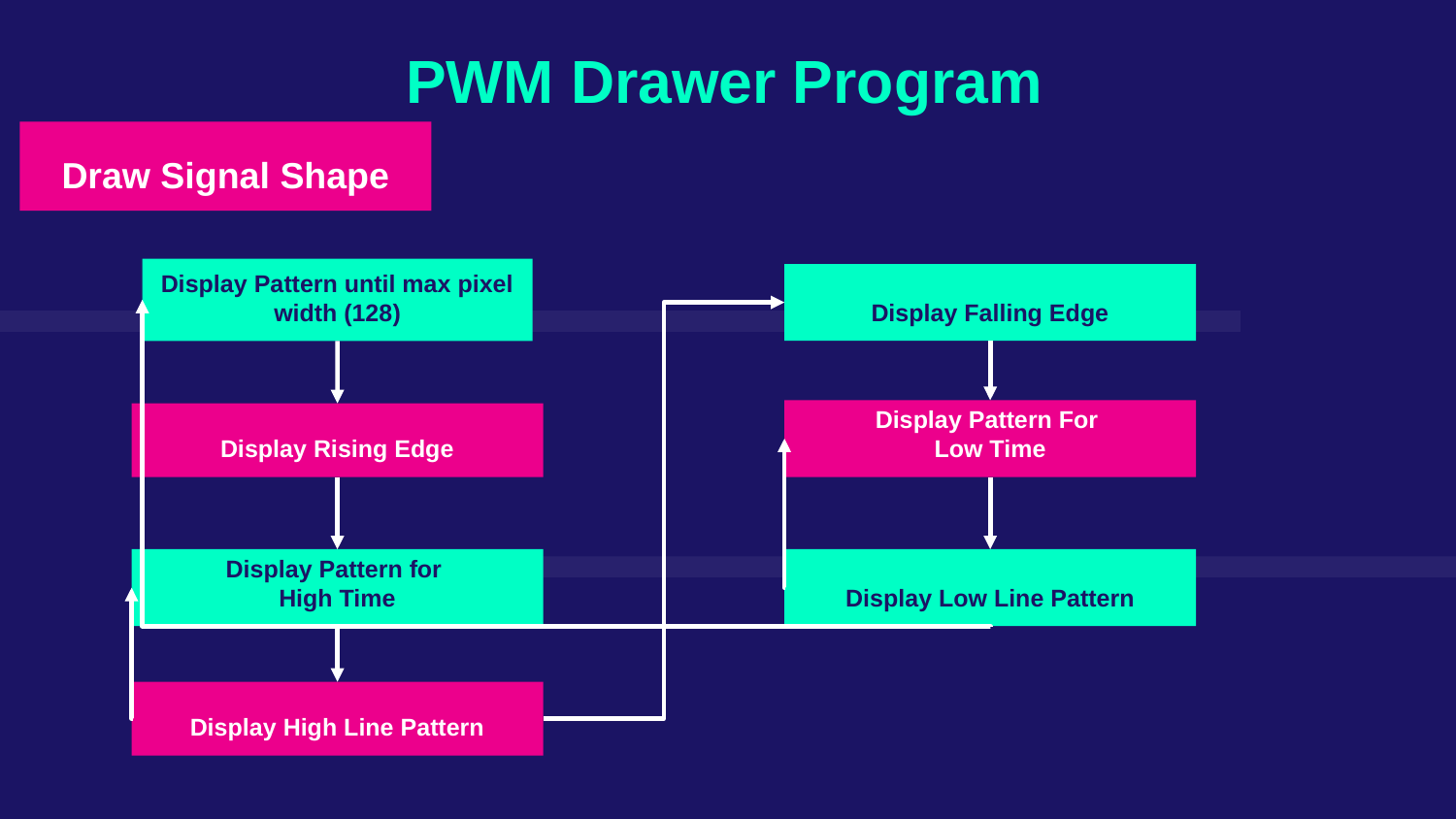

PWM Drawer Program
Draw Signal Shape
Display Pattern until max pixel width (128)
Display Falling Edge
Display Pattern For
Low Time
Display Rising Edge
Display Pattern for
High Time
Display Low Line Pattern
Display High Line Pattern